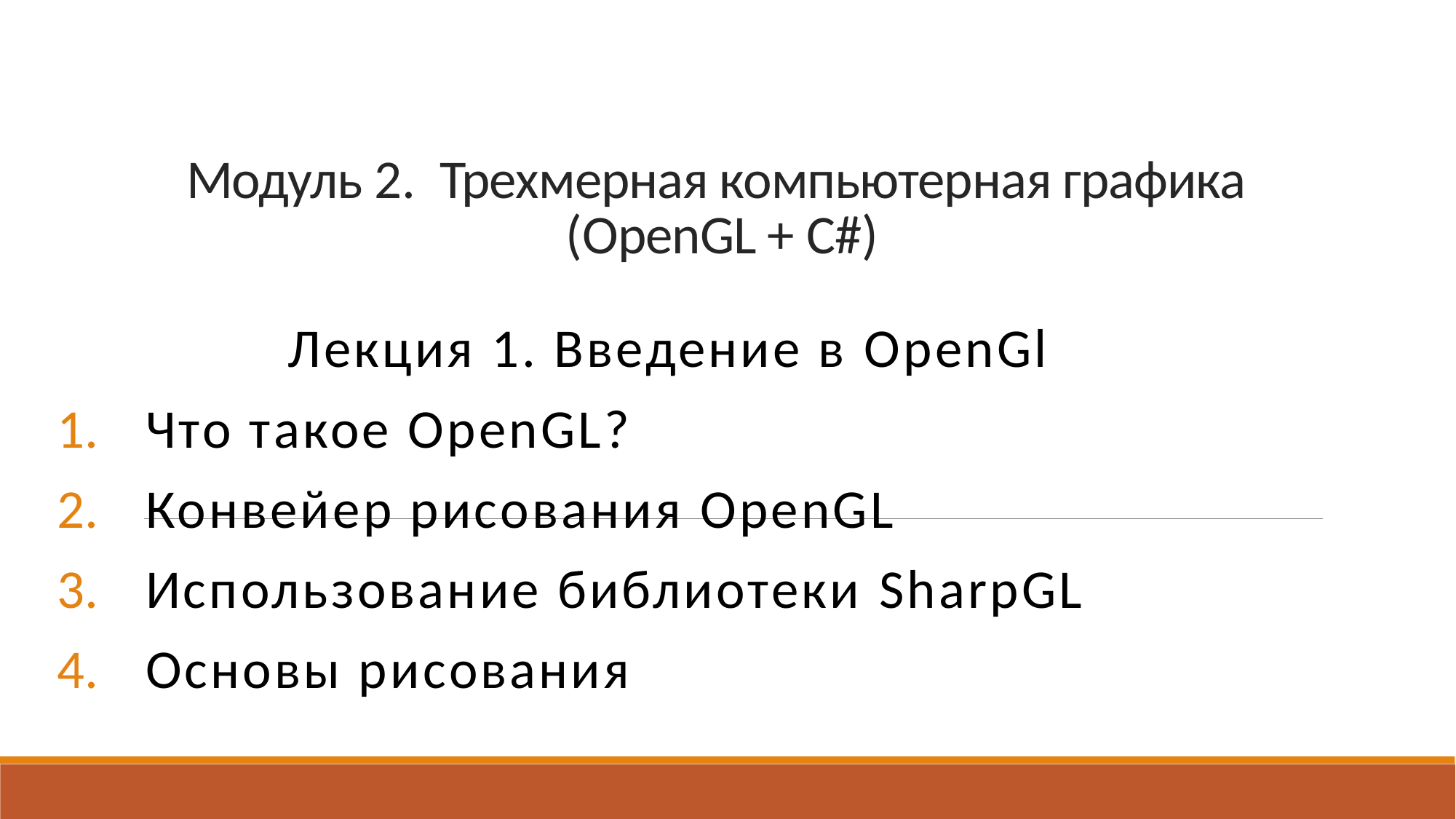

# Модуль 2.  Трехмерная компьютерная графика (OpenGL + С#)
Лекция 1. Введение в OpenGl
Что такое OpenGL?
Конвейер рисования OpenGL
Использование библиотеки SharpGL
Основы рисования